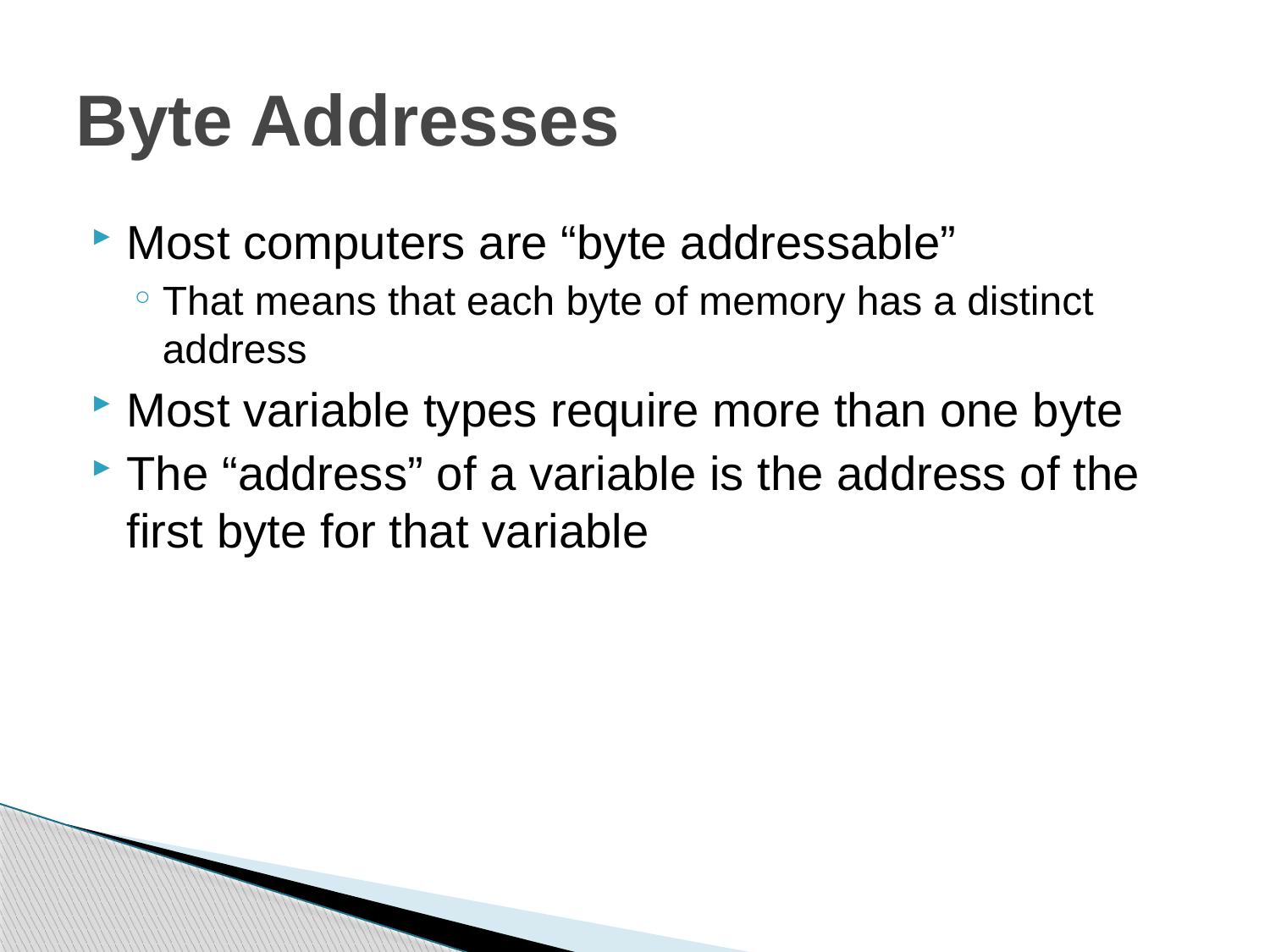

# Byte Addresses
Most computers are “byte addressable”
That means that each byte of memory has a distinct address
Most variable types require more than one byte
The “address” of a variable is the address of the first byte for that variable